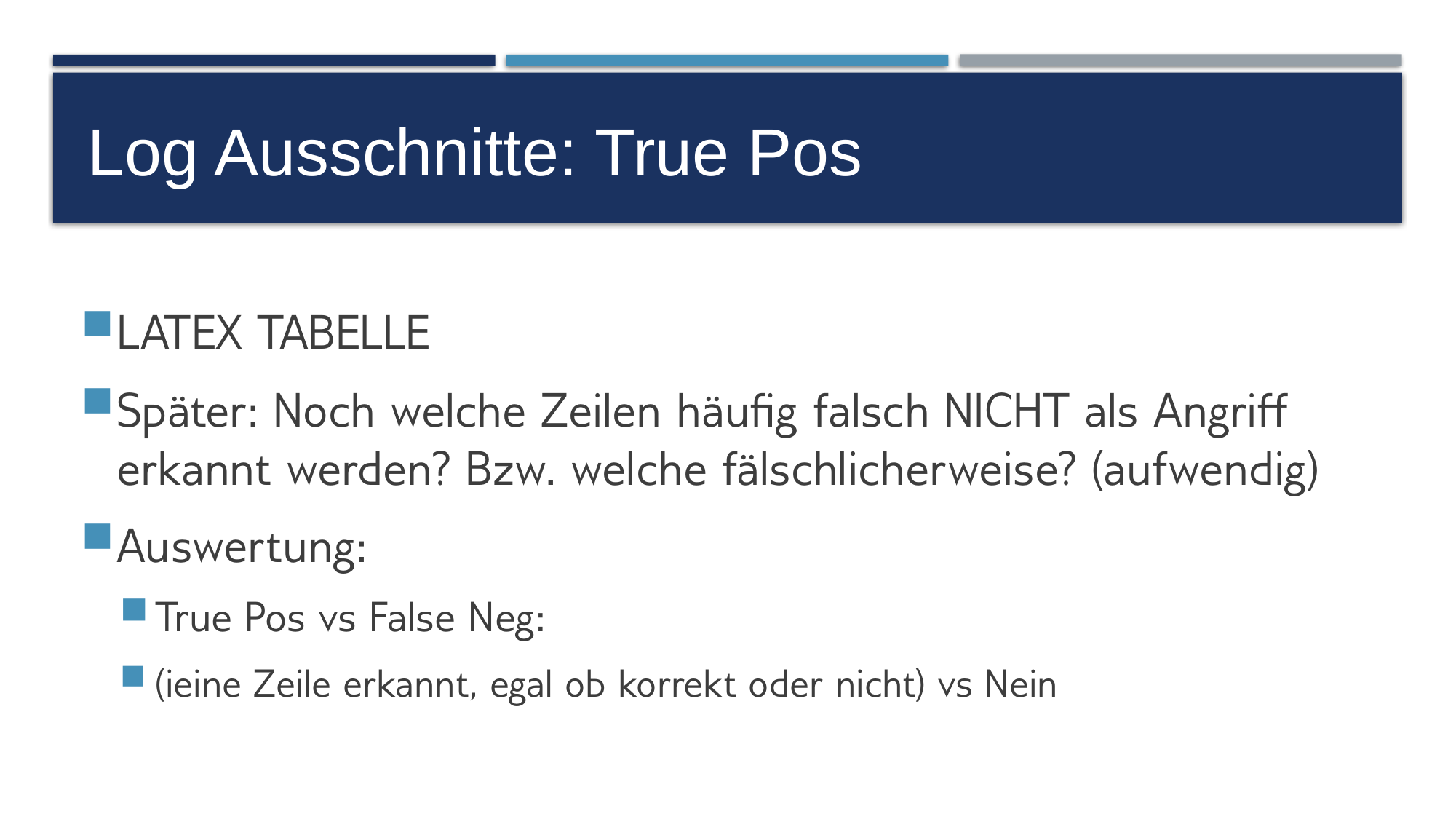

Log Ausschnitte: True Pos
LATEX TABELLE
Später: Noch welche Zeilen häufig falsch NICHT als Angriff erkannt werden? Bzw. welche fälschlicherweise? (aufwendig)
Auswertung:
True Pos vs False Neg:
(ieine Zeile erkannt, egal ob korrekt oder nicht) vs Nein